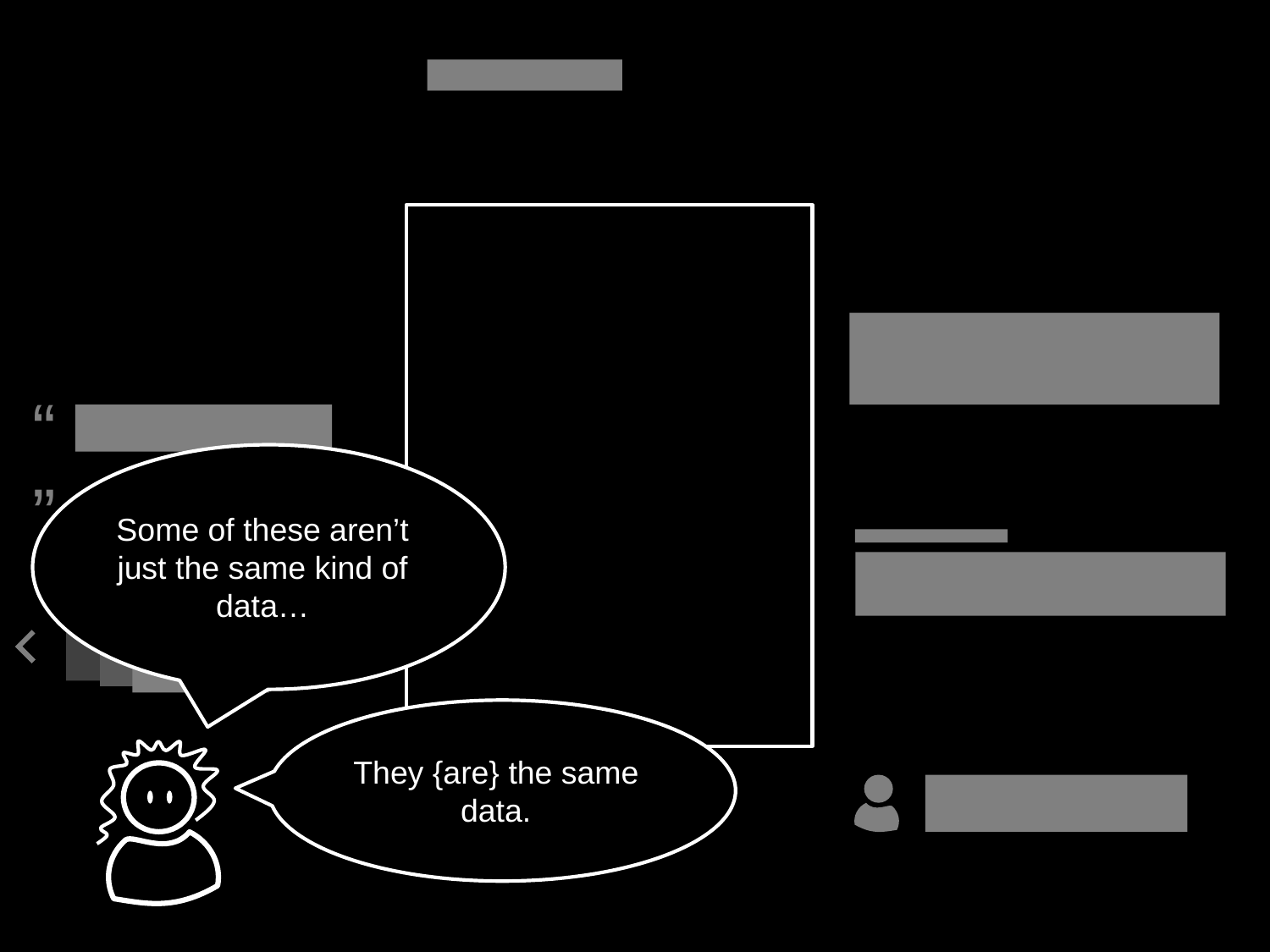

“                ”

Some of these aren’t just the same kind of data…

They {are} the same data.